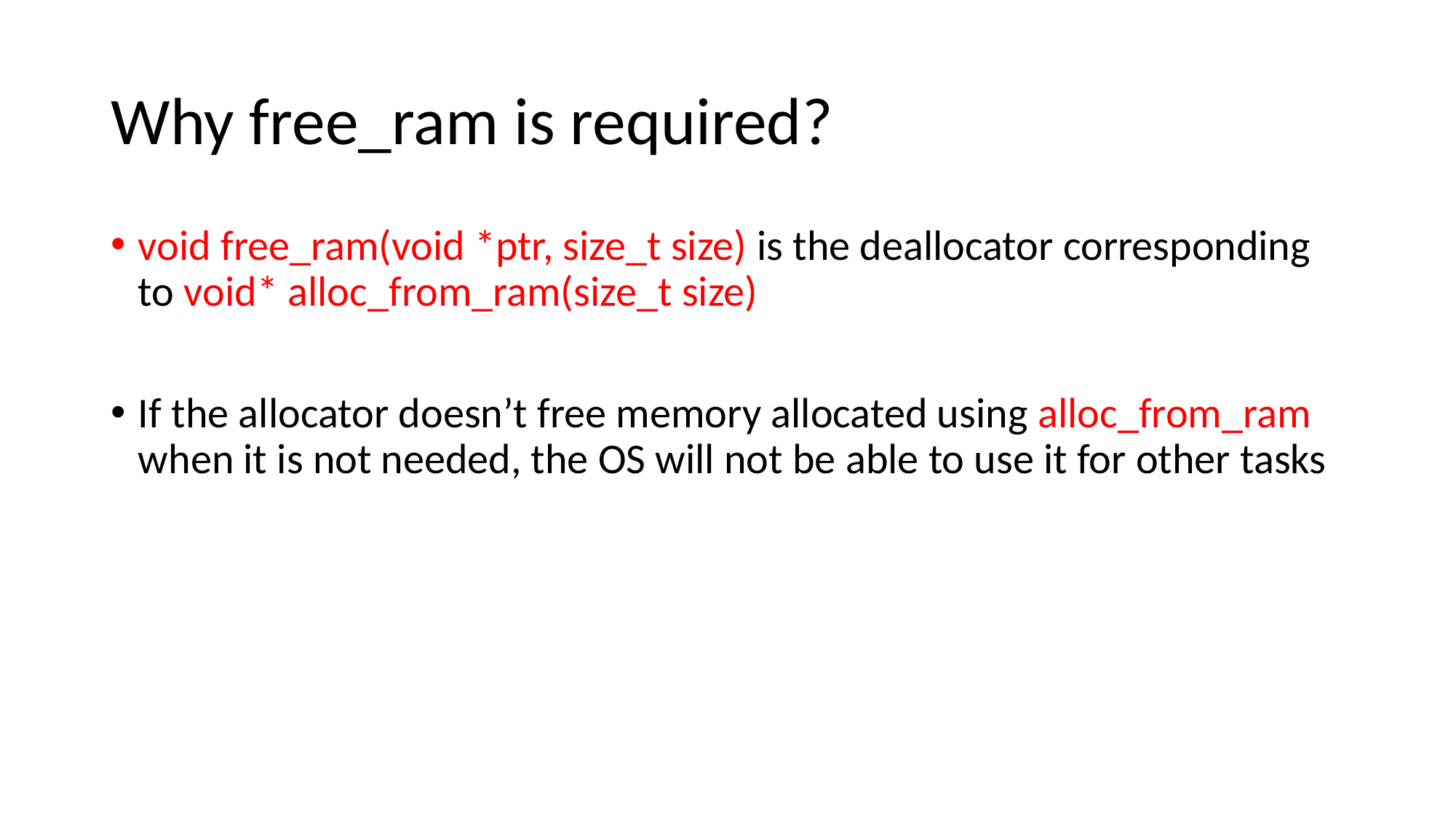

# Why free_ram is required?
void free_ram(void *ptr, size_t size) is the deallocator corresponding to void* alloc_from_ram(size_t size)

If the allocator doesn’t free memory allocated using alloc_from_ram when it is not needed, the OS will not be able to use it for other tasks